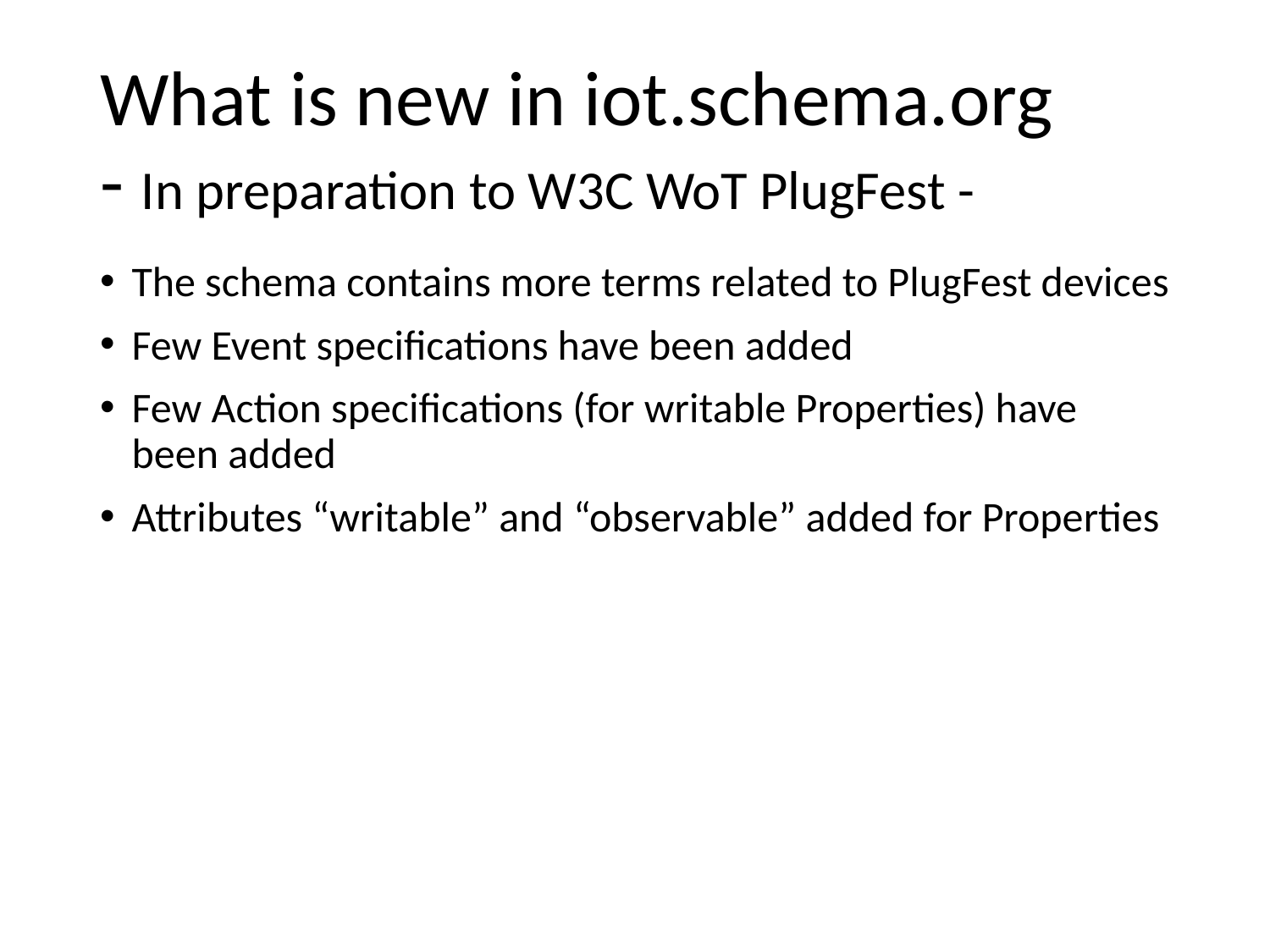

# What is new in iot.schema.org - In preparation to W3C WoT PlugFest -
The schema contains more terms related to PlugFest devices
Few Event specifications have been added
Few Action specifications (for writable Properties) have been added
Attributes “writable” and “observable” added for Properties